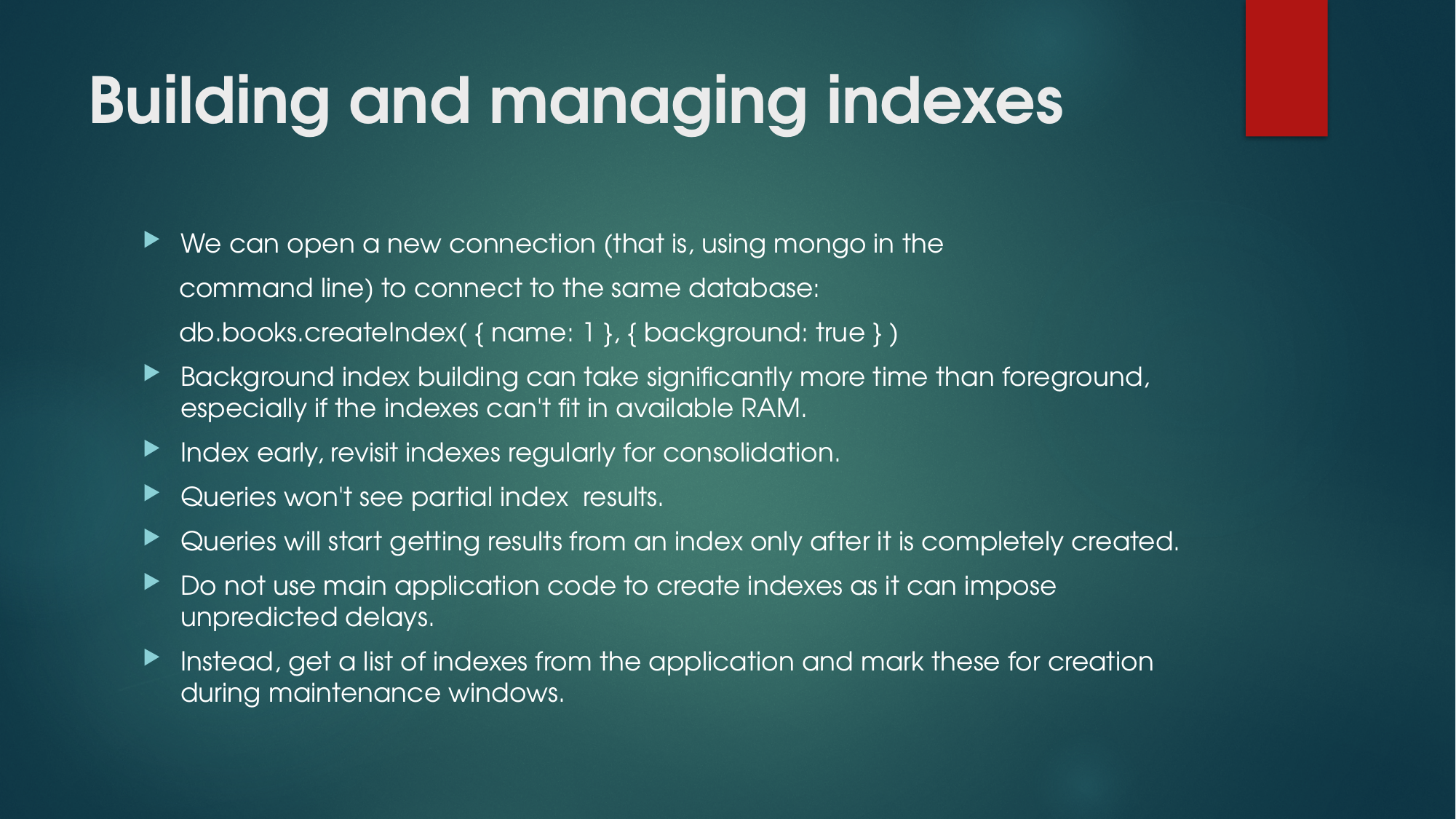

# Building and managing indexes
We can open a new connection (that is, using mongo in the
     command line) to connect to the same database:
     db.books.createIndex( { name: 1 }, { background: true } )
Background index building can take significantly more time than foreground, especially if the indexes can't fit in available RAM.
Index early, revisit indexes regularly for consolidation.
Queries won't see partial index  results.
Queries will start getting results from an index only after it is completely created.
Do not use main application code to create indexes as it can impose unpredicted delays.
Instead, get a list of indexes from the application and mark these for creation during maintenance windows.